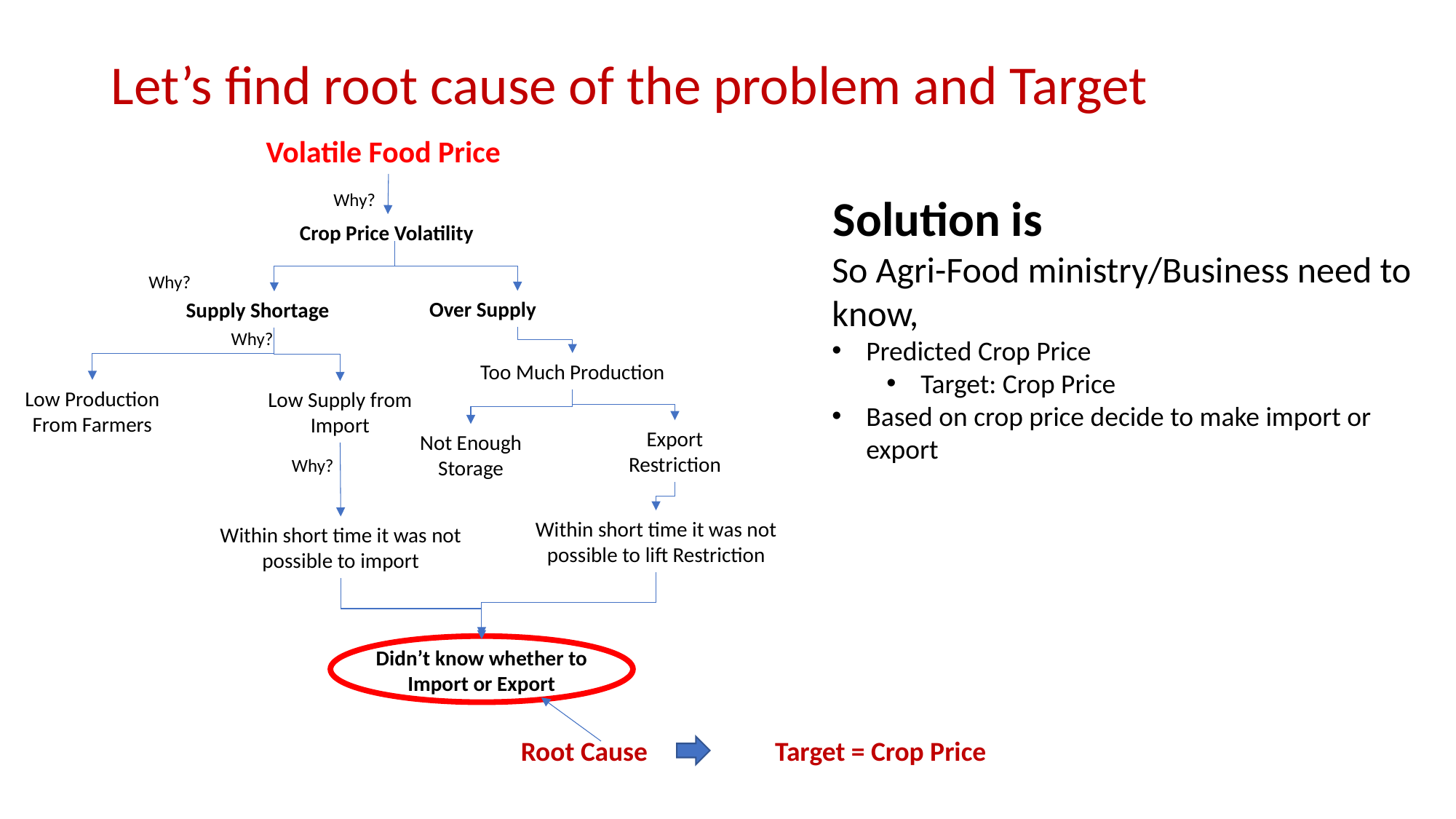

# Let’s find root cause of the problem and Target
Volatile Food Price
Solution is
Why?
Crop Price Volatility
So Agri-Food ministry/Business need to know,
Predicted Crop Price
Target: Crop Price
Based on crop price decide to make import or export
Why?
Over Supply
Supply Shortage
Why?
Too Much Production
Low Production
From Farmers
Low Supply from Import
Export Restriction
Not Enough
Storage
Why?
Within short time it was not possible to lift Restriction
Within short time it was not possible to import

Didn’t know whether to Import or Export
Target = Crop Price
Root Cause